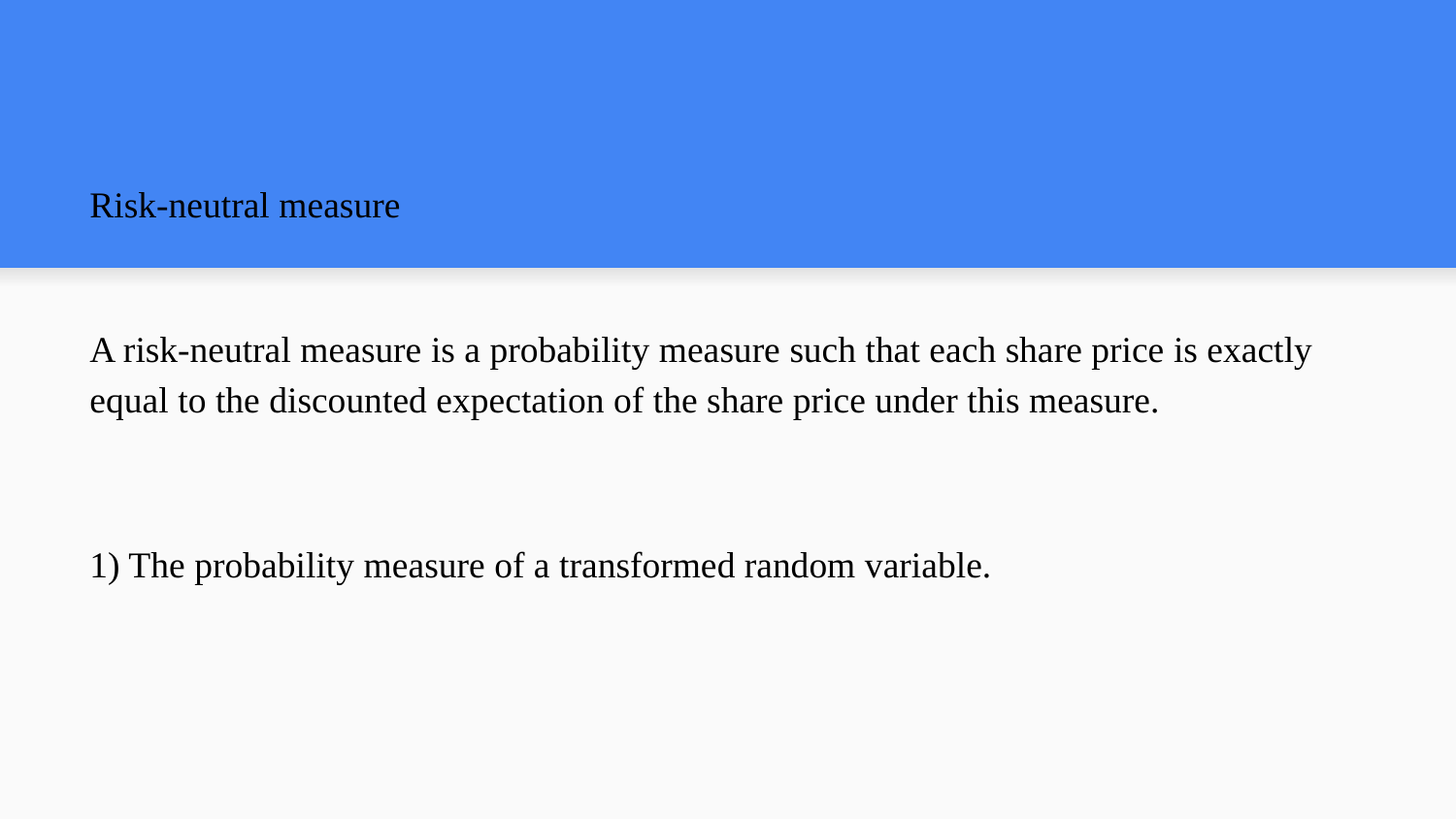

# Risk-neutral measure
A risk-neutral measure is a probability measure such that each share price is exactly equal to the discounted expectation of the share price under this measure.

1) The probability measure of a transformed random variable.